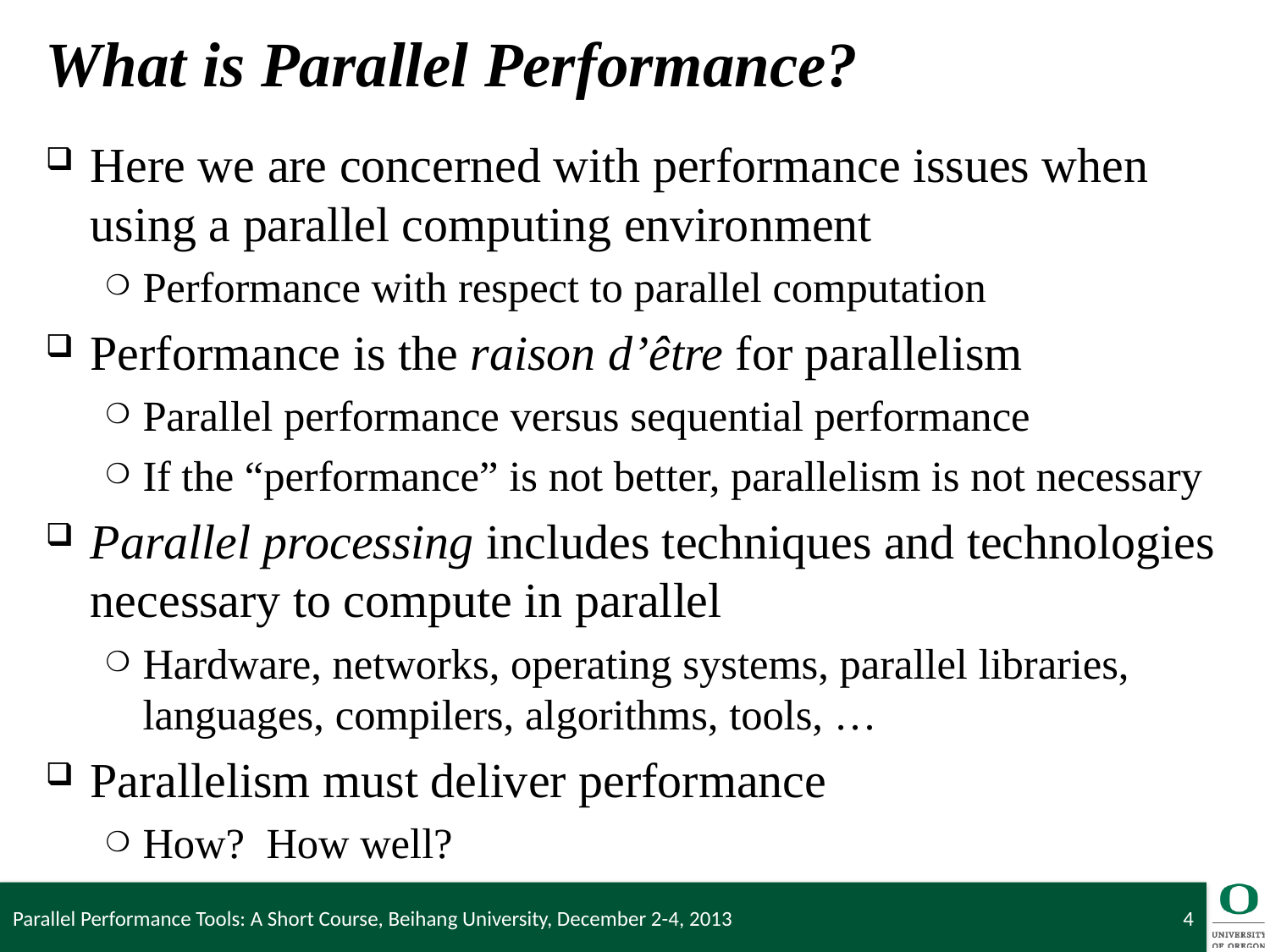

# What is Parallel Performance?
Here we are concerned with performance issues when using a parallel computing environment
Performance with respect to parallel computation
Performance is the raison d’être for parallelism
Parallel performance versus sequential performance
If the “performance” is not better, parallelism is not necessary
Parallel processing includes techniques and technologies necessary to compute in parallel
Hardware, networks, operating systems, parallel libraries, languages, compilers, algorithms, tools, …
Parallelism must deliver performance
How?  How well?

Parallel Performance Tools: A Short Course, Beihang University, December 2-4, 2013
4